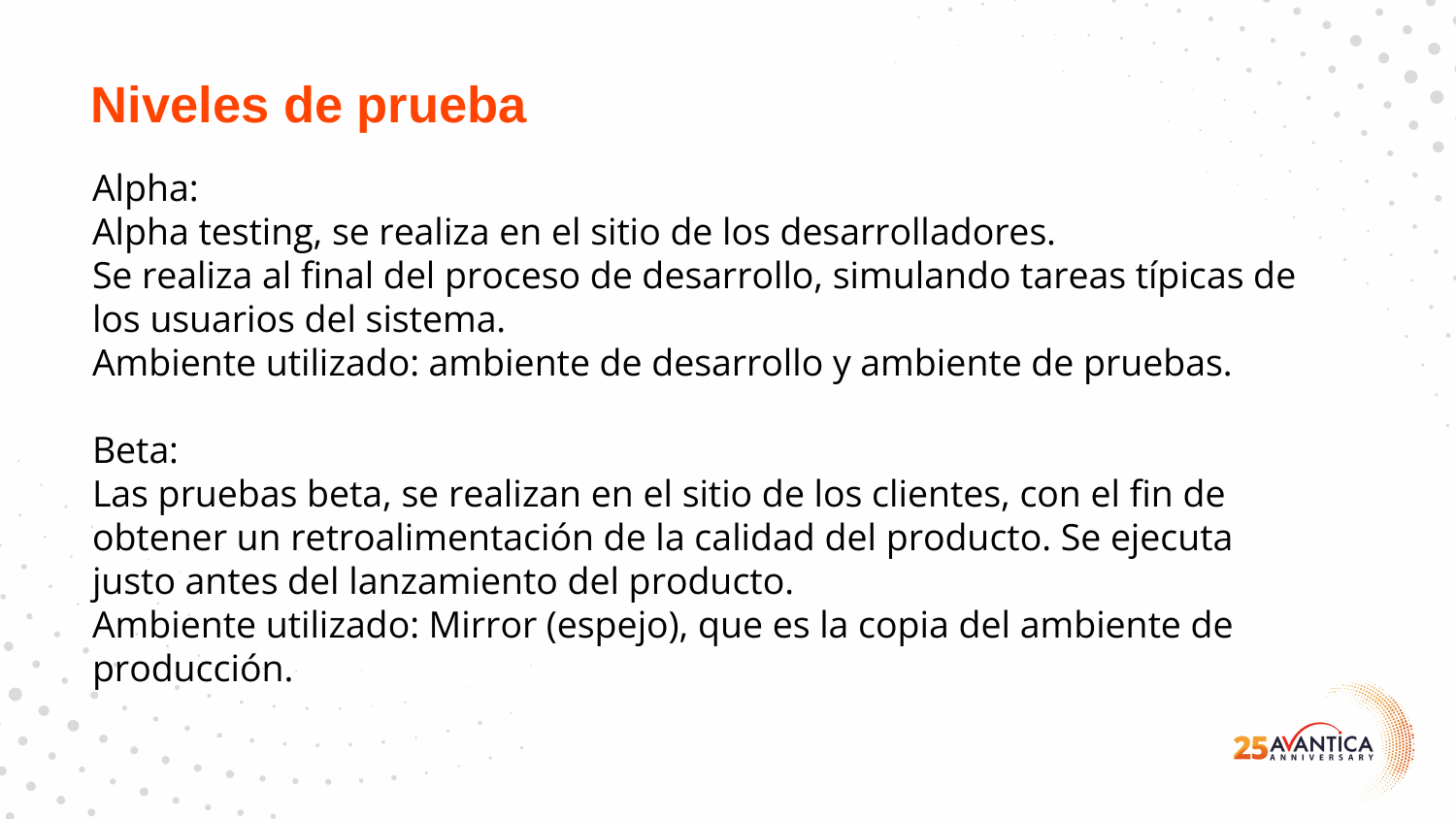

Niveles de prueba
Alpha:
Alpha testing, se realiza en el sitio de los desarrolladores.
Se realiza al final del proceso de desarrollo, simulando tareas típicas de los usuarios del sistema.
Ambiente utilizado: ambiente de desarrollo y ambiente de pruebas.

Beta:
Las pruebas beta, se realizan en el sitio de los clientes, con el fin de obtener un retroalimentación de la calidad del producto. Se ejecuta justo antes del lanzamiento del producto.
Ambiente utilizado: Mirror (espejo), que es la copia del ambiente de producción.